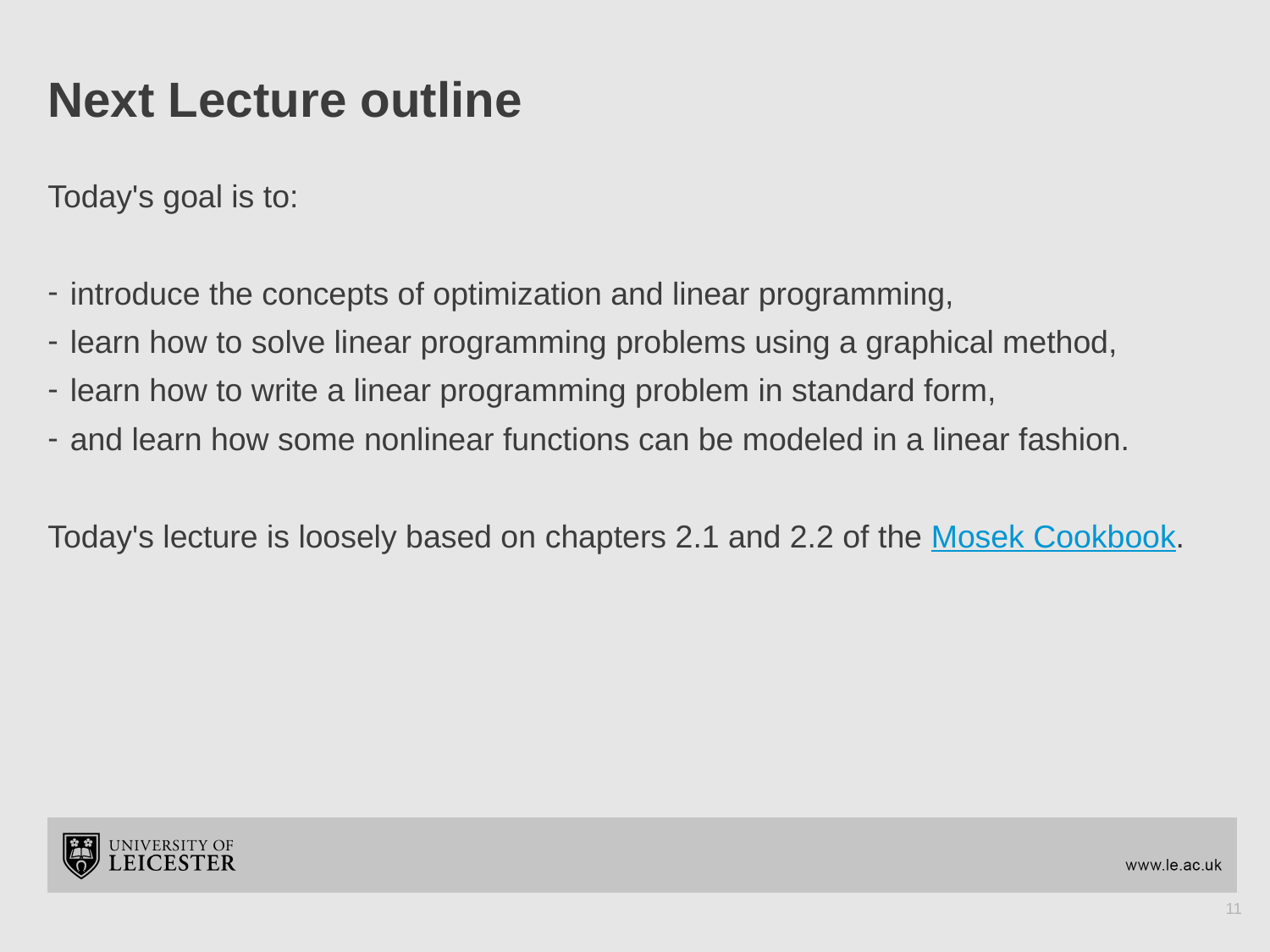

# Next Lecture outline
Today's goal is to:

introduce the concepts of optimization and linear programming,
learn how to solve linear programming problems using a graphical method,
learn how to write a linear programming problem in standard form,
and learn how some nonlinear functions can be modeled in a linear fashion.

Today's lecture is loosely based on chapters 2.1 and 2.2 of the Mosek Cookbook.

11